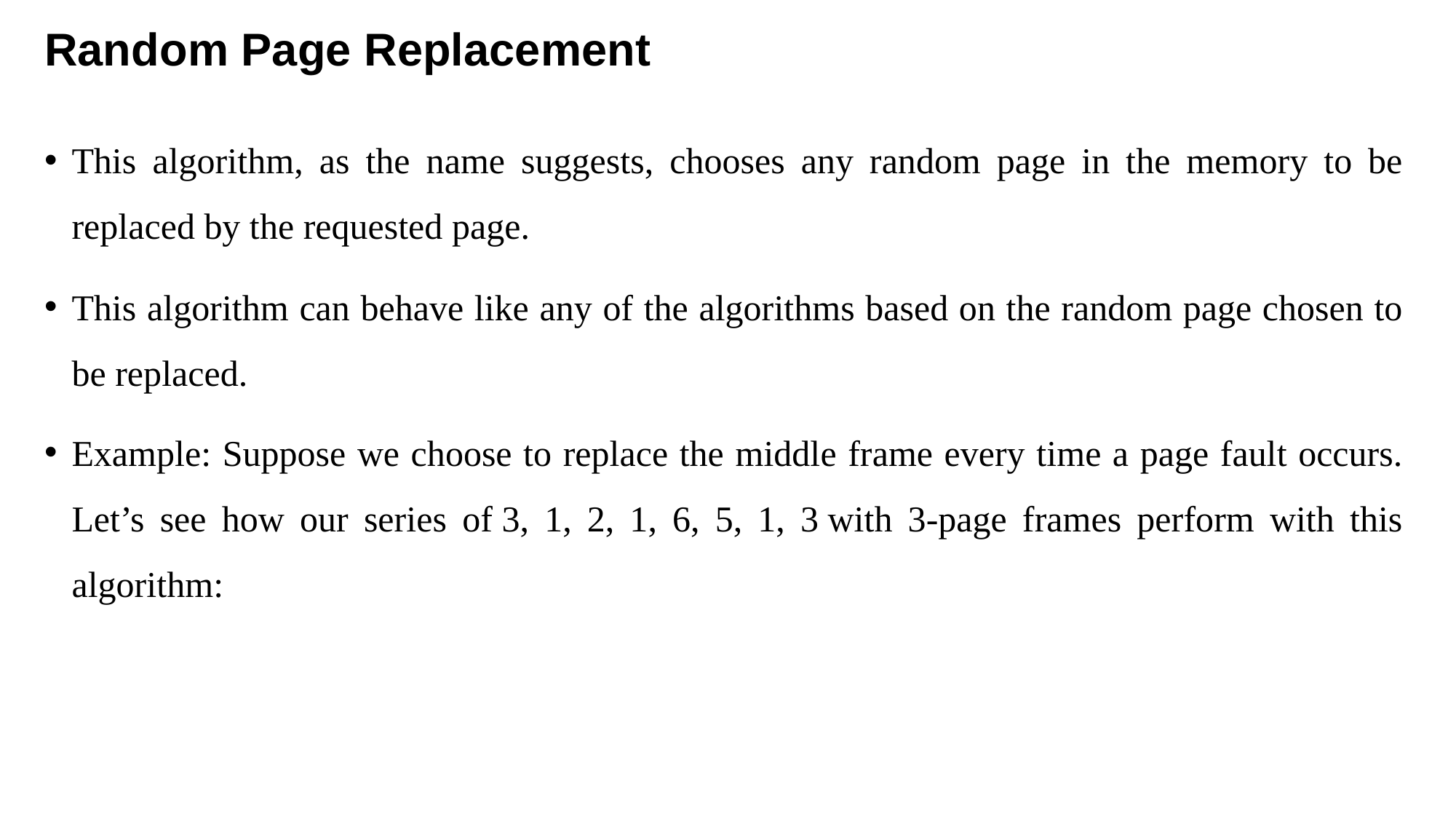

# Random Page Replacement
This algorithm, as the name suggests, chooses any random page in the memory to be replaced by the requested page.
This algorithm can behave like any of the algorithms based on the random page chosen to be replaced.
Example: Suppose we choose to replace the middle frame every time a page fault occurs. Let’s see how our series of 3, 1, 2, 1, 6, 5, 1, 3 with 3-page frames perform with this algorithm: